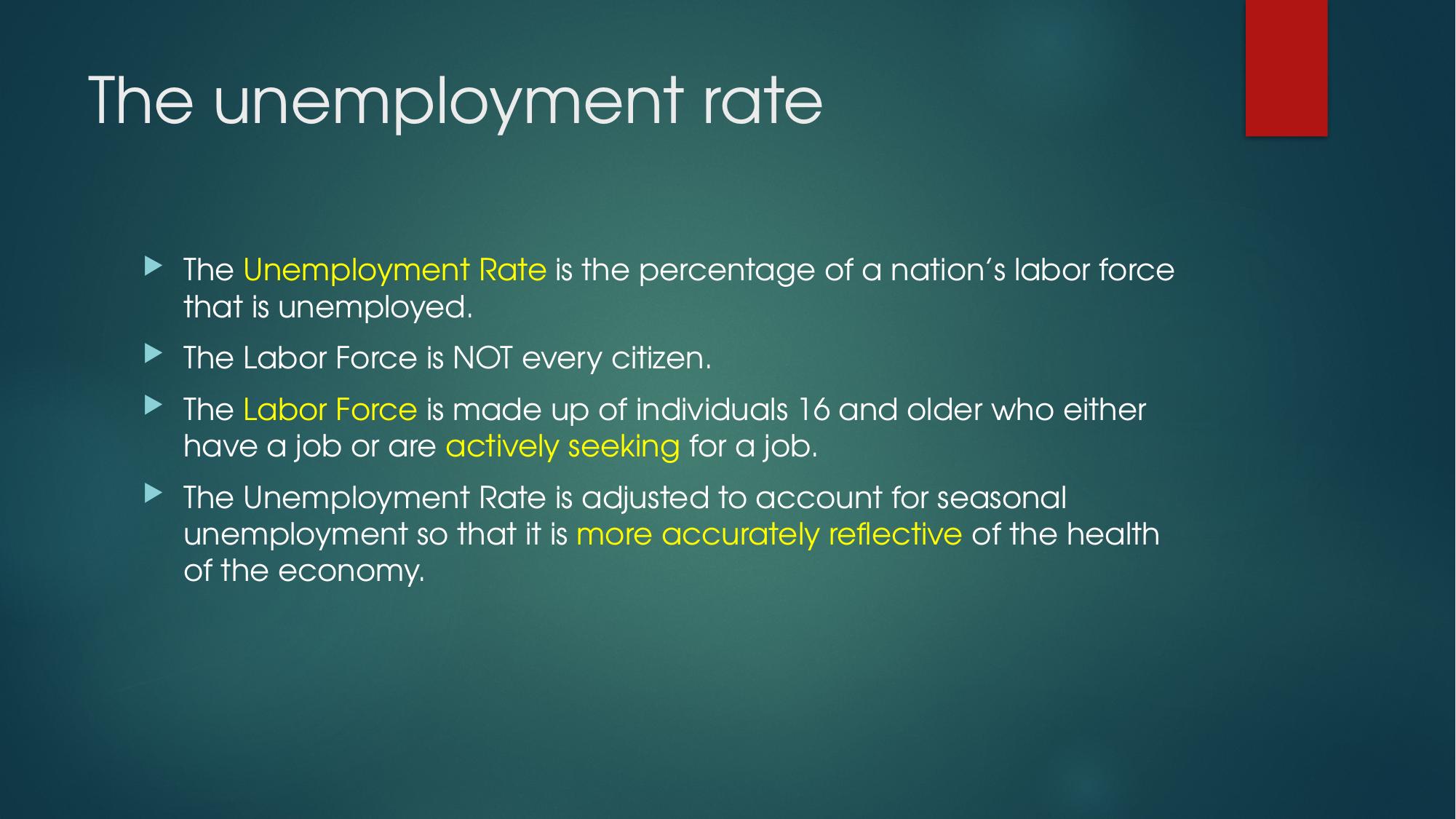

# The unemployment rate
The Unemployment Rate is the percentage of a nation’s labor force that is unemployed.
The Labor Force is NOT every citizen.
The Labor Force is made up of individuals 16 and older who either have a job or are actively seeking for a job.
The Unemployment Rate is adjusted to account for seasonal unemployment so that it is more accurately reflective of the health of the economy.